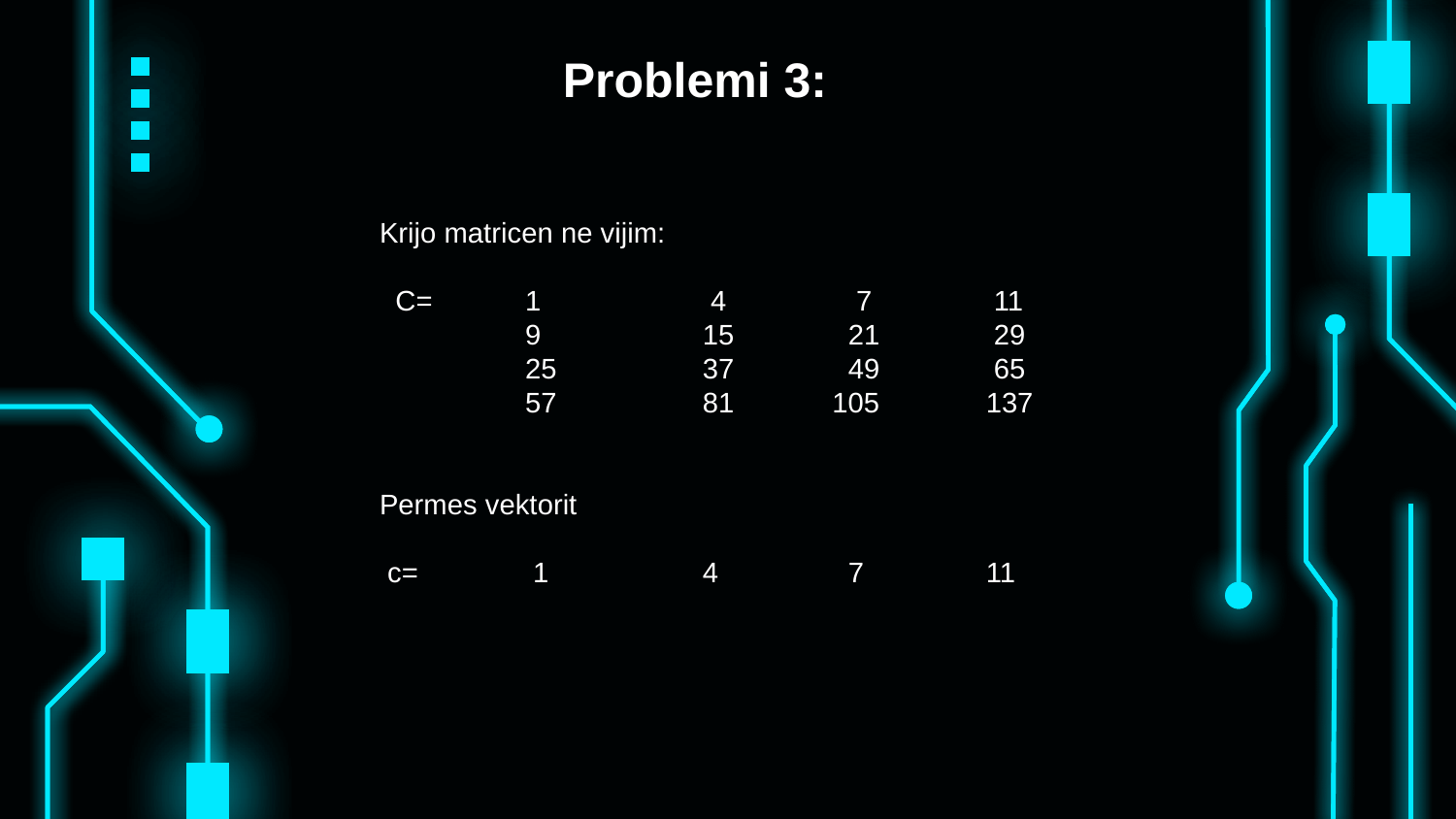

# Problemi 3:
Krijo matricen ne vijim:

  C=	1	     4	     7	    11
   	9	    15	    21	    29
    	25	    37	    49	    65
    	57	    81 	  105	   137

Permes vektorit

 c=	 1	    4	    7	   11